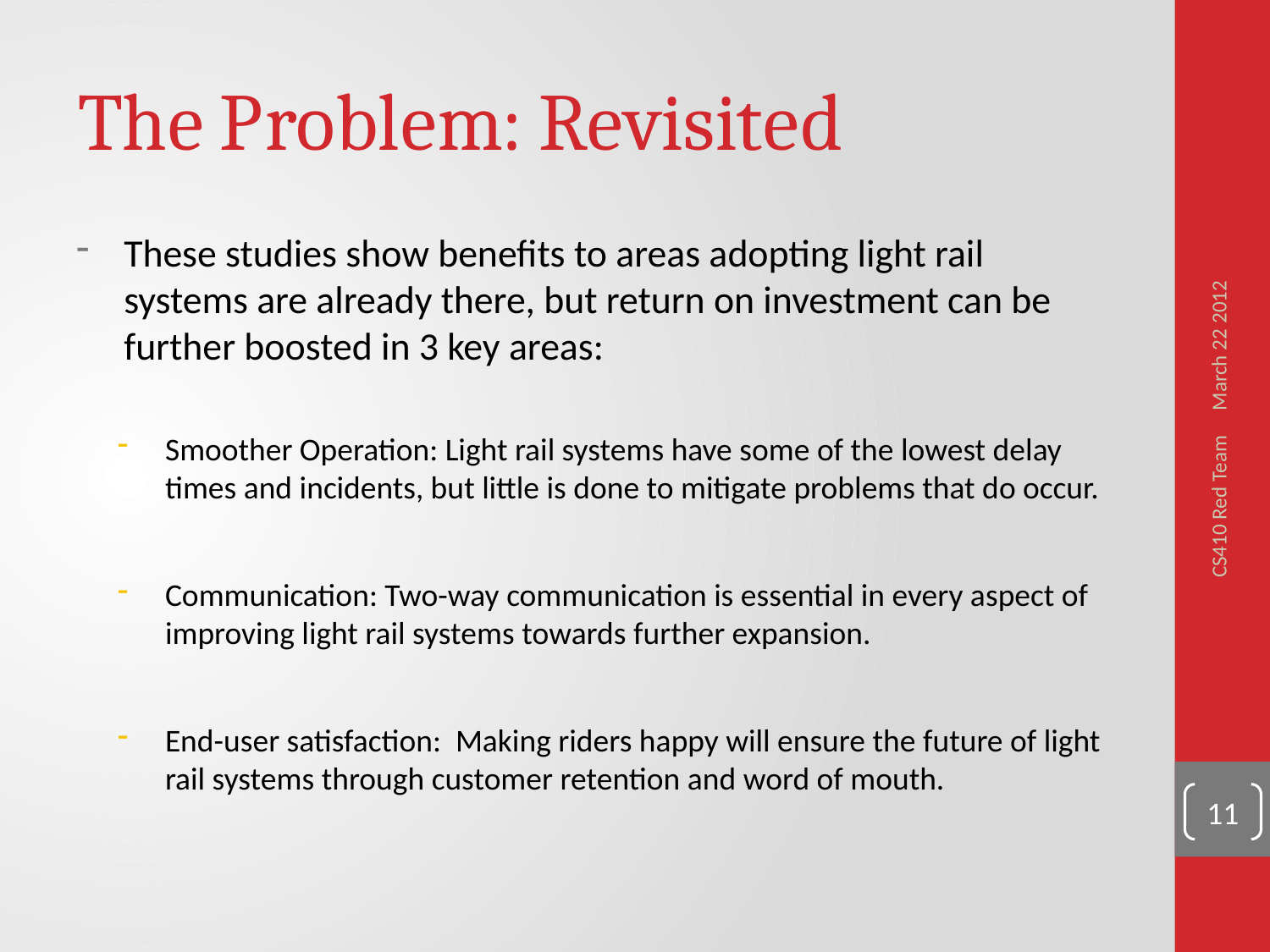

# The Problem: Revisited
These studies show benefits to areas adopting light rail systems are already there, but return on investment can be further boosted in 3 key areas:

Smoother Operation: Light rail systems have some of the lowest delay times and incidents, but little is done to mitigate problems that do occur.

Communication: Two-way communication is essential in every aspect of improving light rail systems towards further expansion.

End-user satisfaction:  Making riders happy will ensure the future of light rail systems through customer retention and word of mouth.

March 22 2012
CS410 Red Team
11